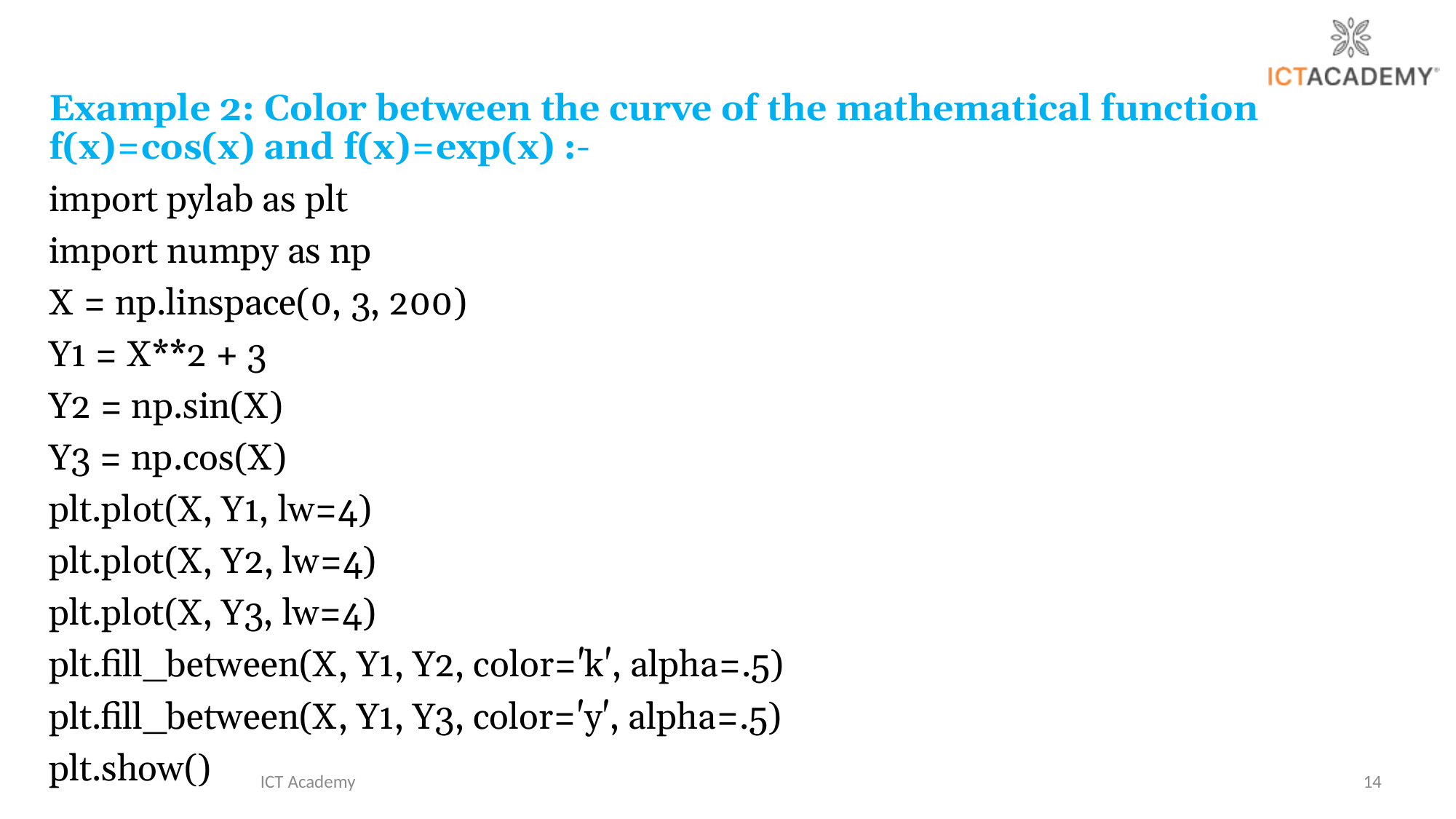

Example 2: Color between the curve of the mathematical function f(x)=cos(x) and f(x)=exp(x) :-
import pylab as plt
import numpy as np
X = np.linspace(0, 3, 200)
Y1 = X**2 + 3
Y2 = np.sin(X)
Y3 = np.cos(X)
plt.plot(X, Y1, lw=4)
plt.plot(X, Y2, lw=4)
plt.plot(X, Y3, lw=4)
plt.fill_between(X, Y1, Y2, color='k', alpha=.5)
plt.fill_between(X, Y1, Y3, color='y', alpha=.5)
plt.show()
ICT Academy
14